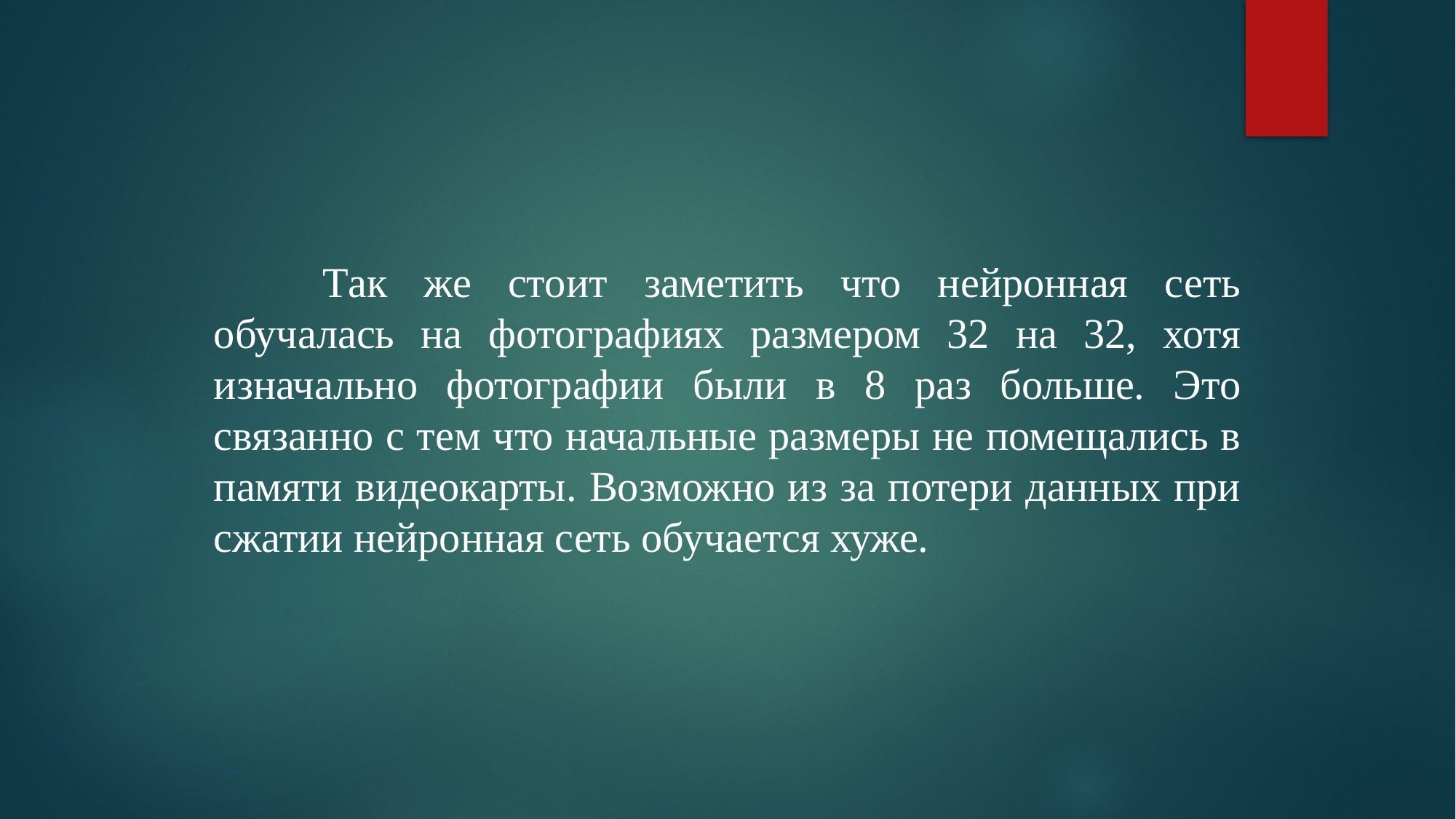

Так же стоит заметить что нейронная сеть обучалась на фотографиях размером 32 на 32, хотя изначально фотографии были в 8 раз больше. Это связанно с тем что начальные размеры не помещались в памяти видеокарты. Возможно из за потери данных при сжатии нейронная сеть обучается хуже.